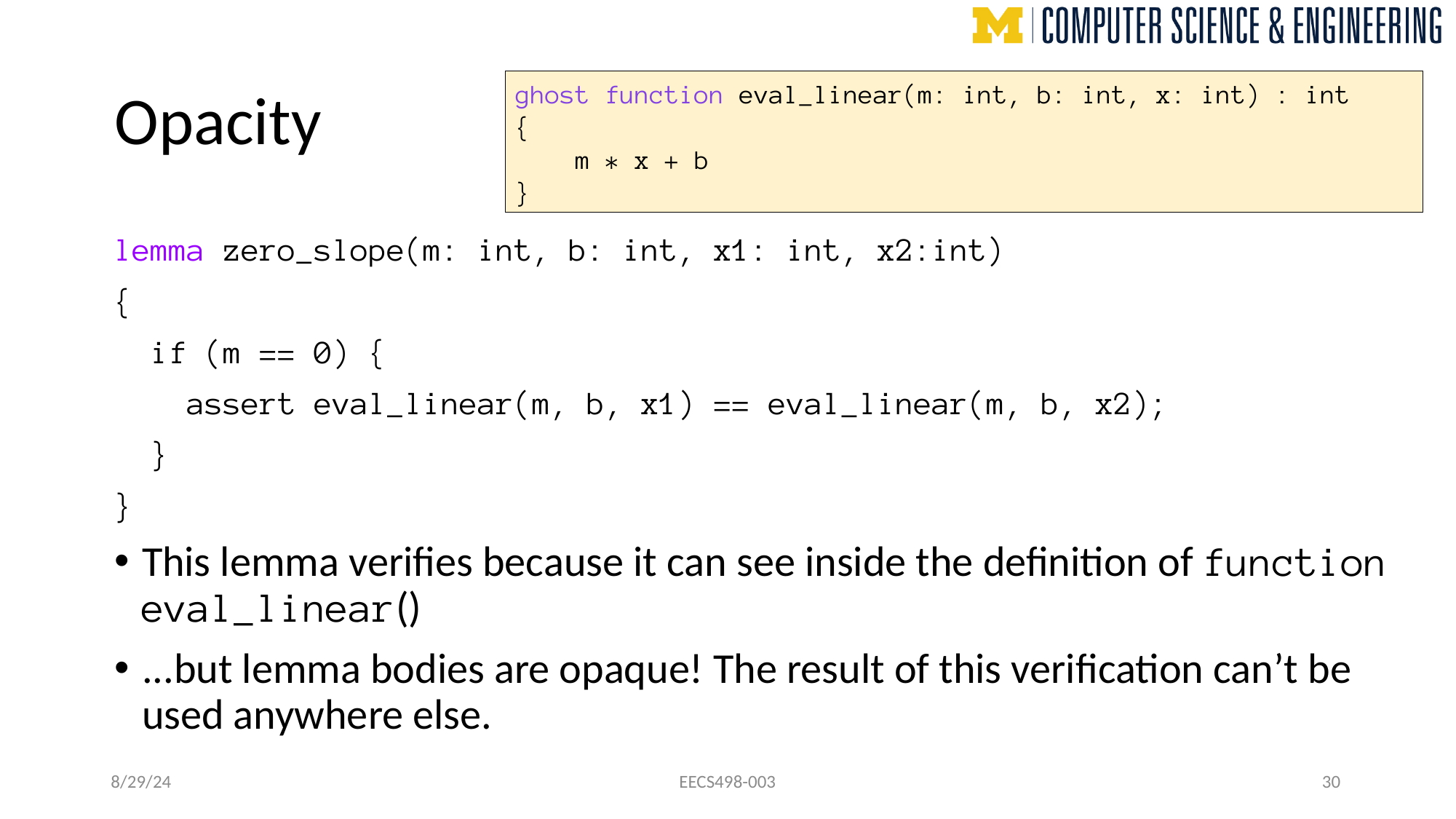

# Opacity
ghost function eval_linear(m: int, b: int, x: int) : int
{
    m * x + b
}
lemma zero_slope(m: int, b: int, x1: int, x2:int)
{
  if (m == 0) {
    assert eval_linear(m, b, x1) == eval_linear(m, b, x2);
  }
}
This lemma verifies because it can see inside the definition of function eval_linear()
...but lemma bodies are opaque! The result of this verification can’t be used anywhere else.

8/29/24
EECS498-003
30